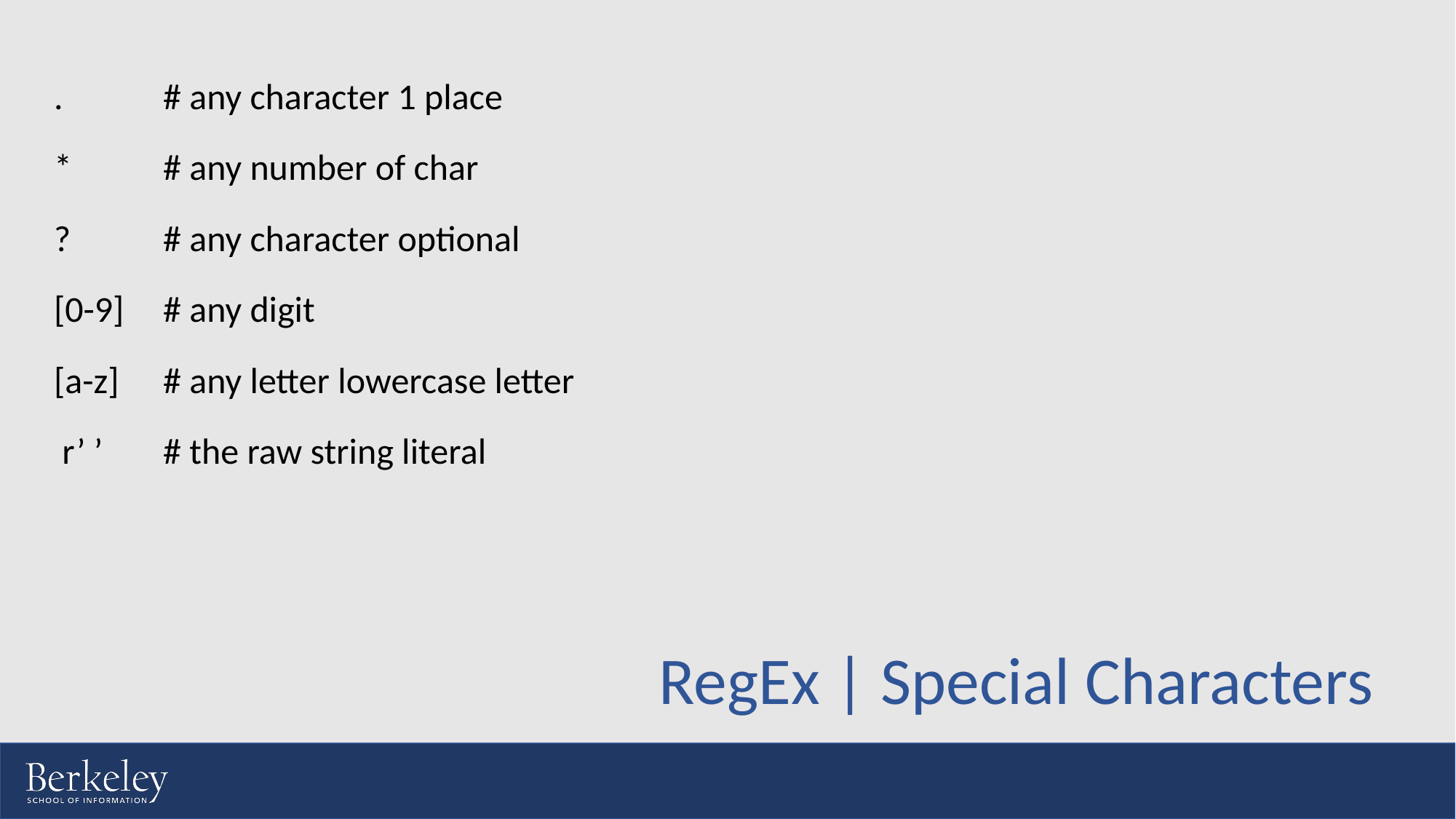

. 	# any character 1 place
*	# any number of char
?  	# any character optional
[0-9]	# any digit
[a-z]	# any letter lowercase letter
 r’ ’	# the raw string literal
# RegEx | Special Characters
20